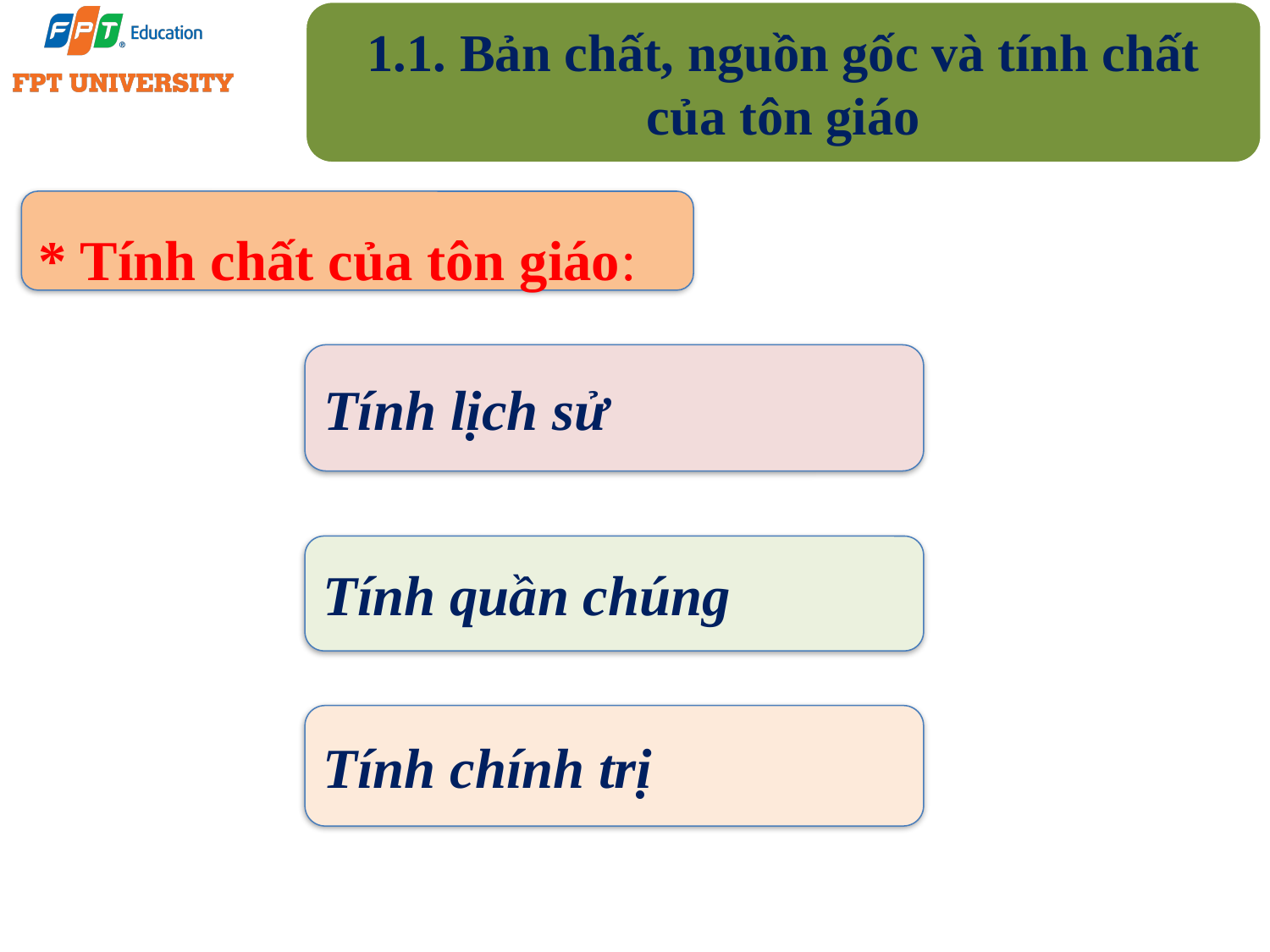

1.1. Bản chất, nguồn gốc và tính chất của tôn giáo
* Tính chất của tôn giáo:
Tính lịch sử
Tính quần chúng
Tính chính trị